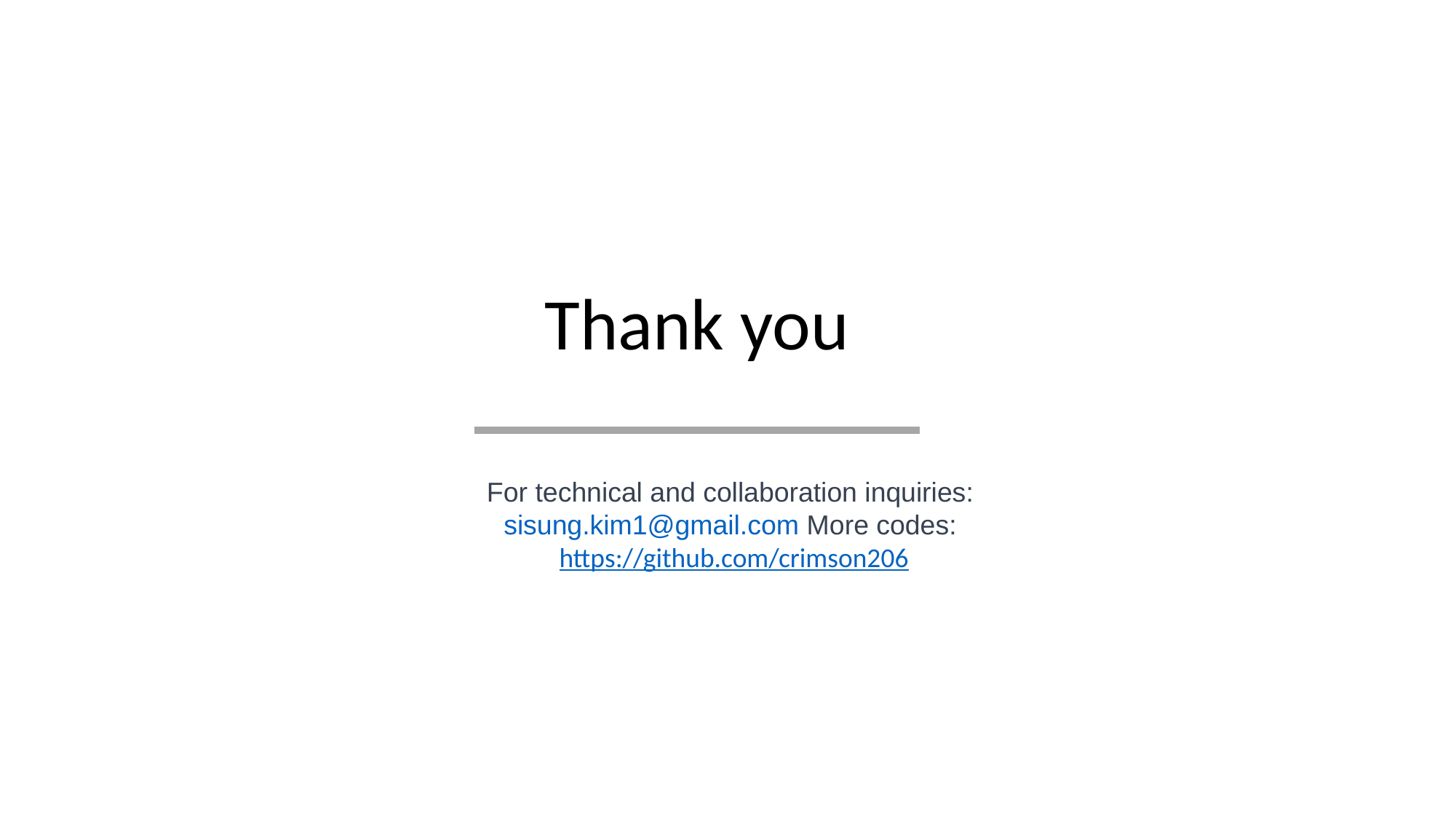

Thank you

For technical and collaboration inquiries: sisung.kim1@gmail.com More codes: https://github.com/crimson206